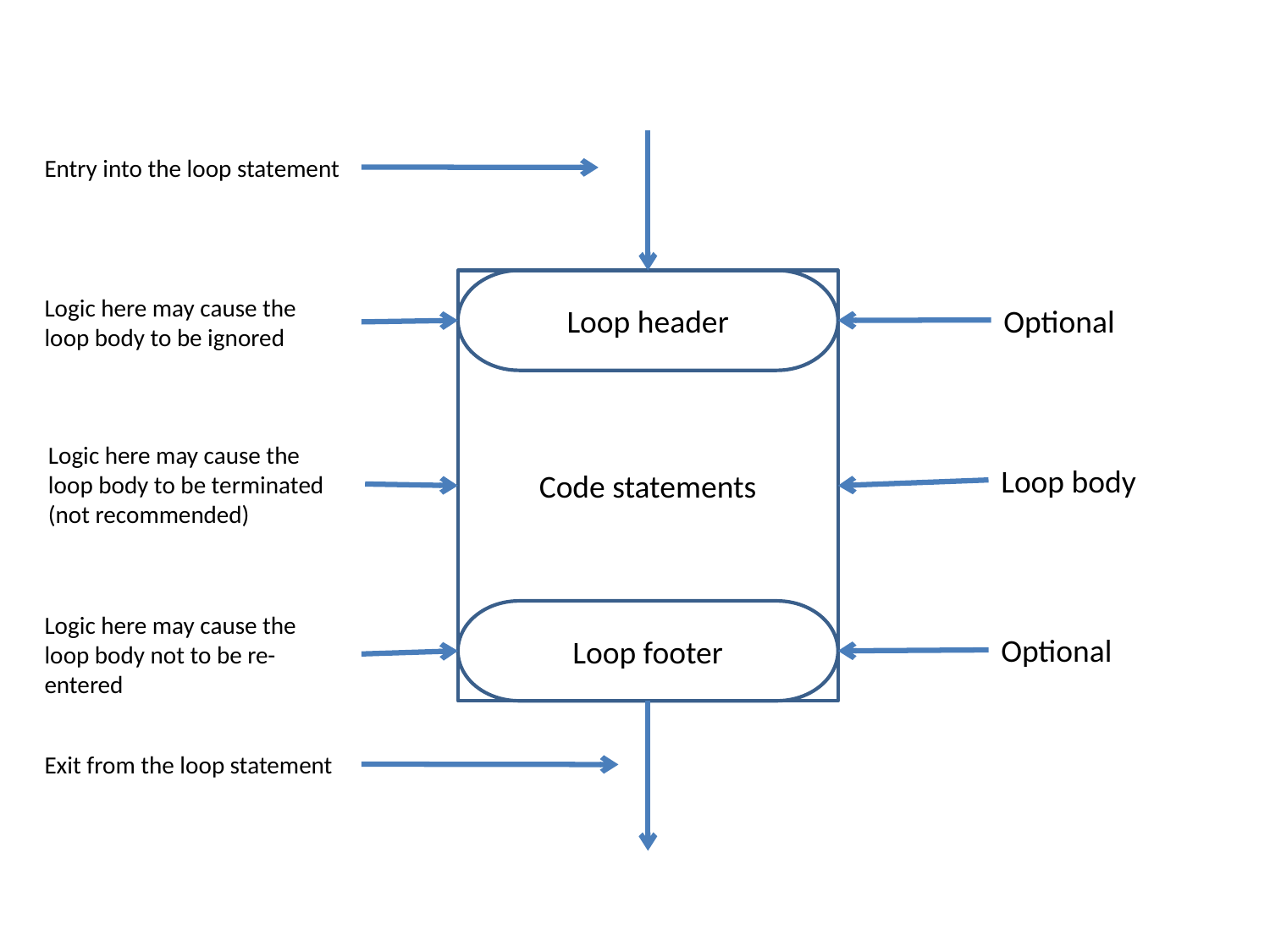

Entry into the loop statement
Code statements
Loop header
Logic here may cause the  loop body to be ignored
Optional
Logic here may cause the  loop body to be terminated (not recommended)
Loop body
Loop footer
Logic here may cause the  loop body not to be re-entered
Optional
Exit from the loop statement